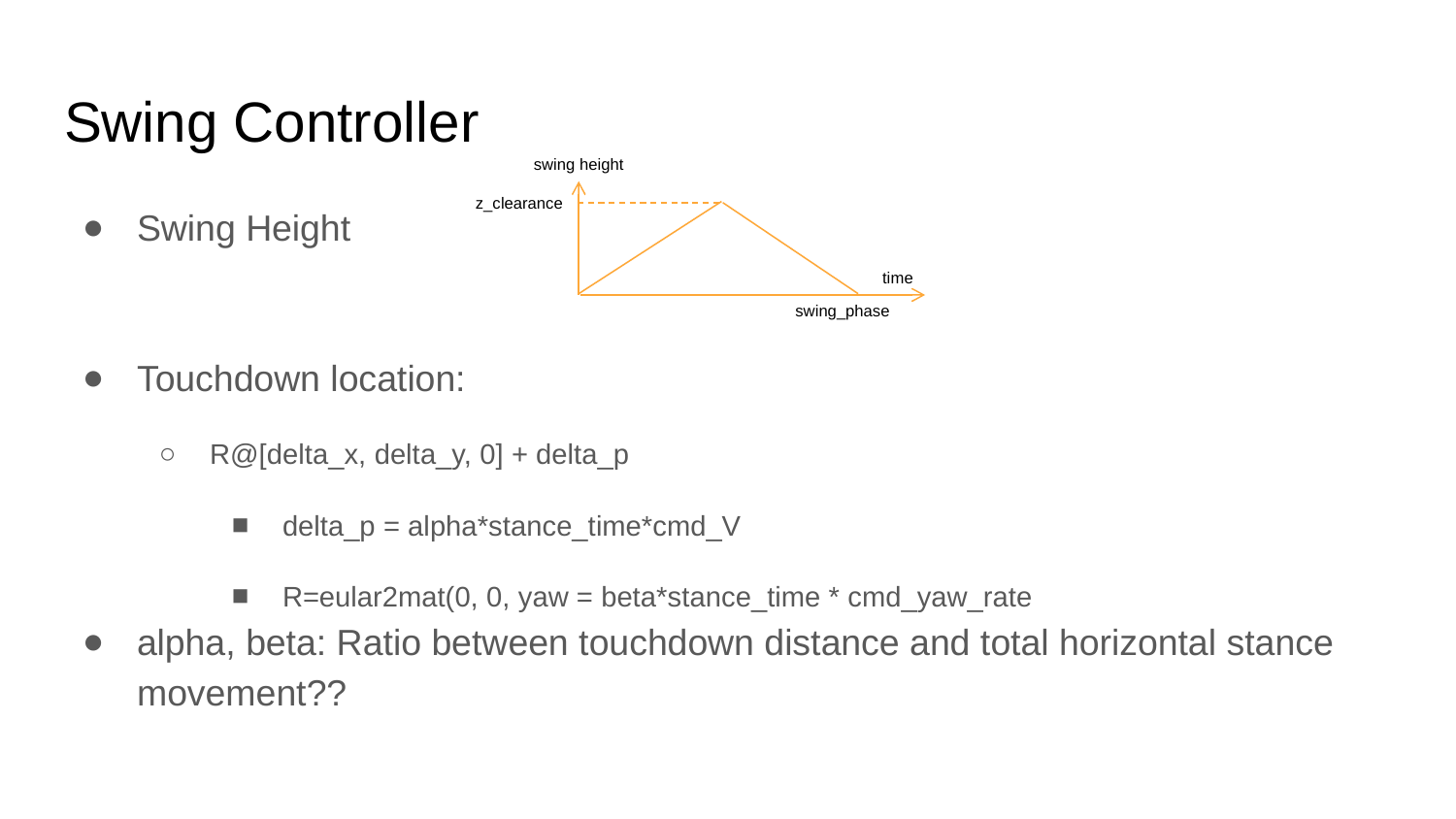

# Swing Controller
swing height
Swing Height

Touchdown location:
R@[delta_x, delta_y, 0] + delta_p
delta_p = alpha*stance_time*cmd_V
R=eular2mat(0, 0, yaw = beta*stance_time * cmd_yaw_rate
alpha, beta: Ratio between touchdown distance and total horizontal stance movement??
z_clearance
time
swing_phase